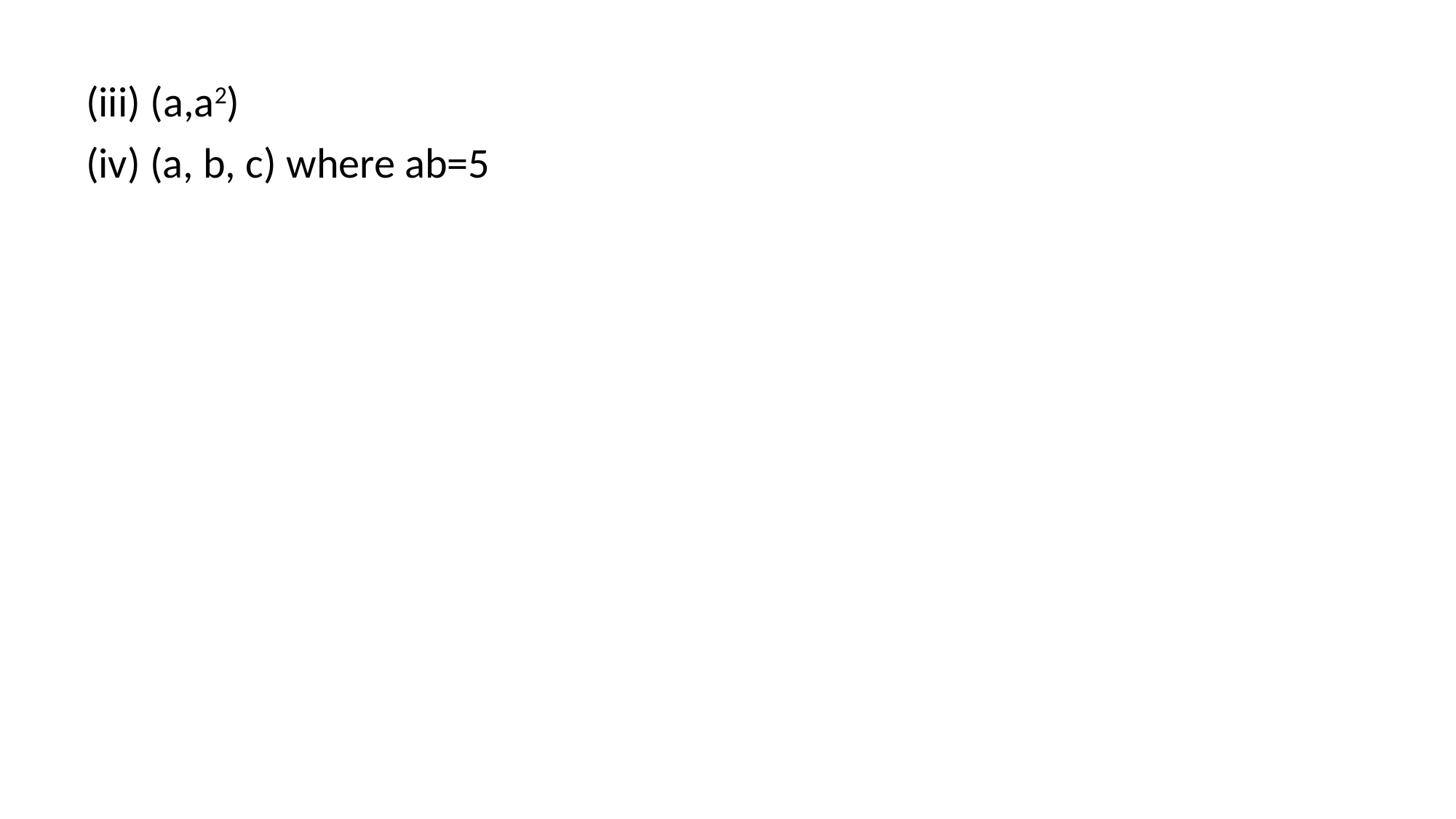

(iii) (a,a2)
(iv) (a, b, c) where ab=5